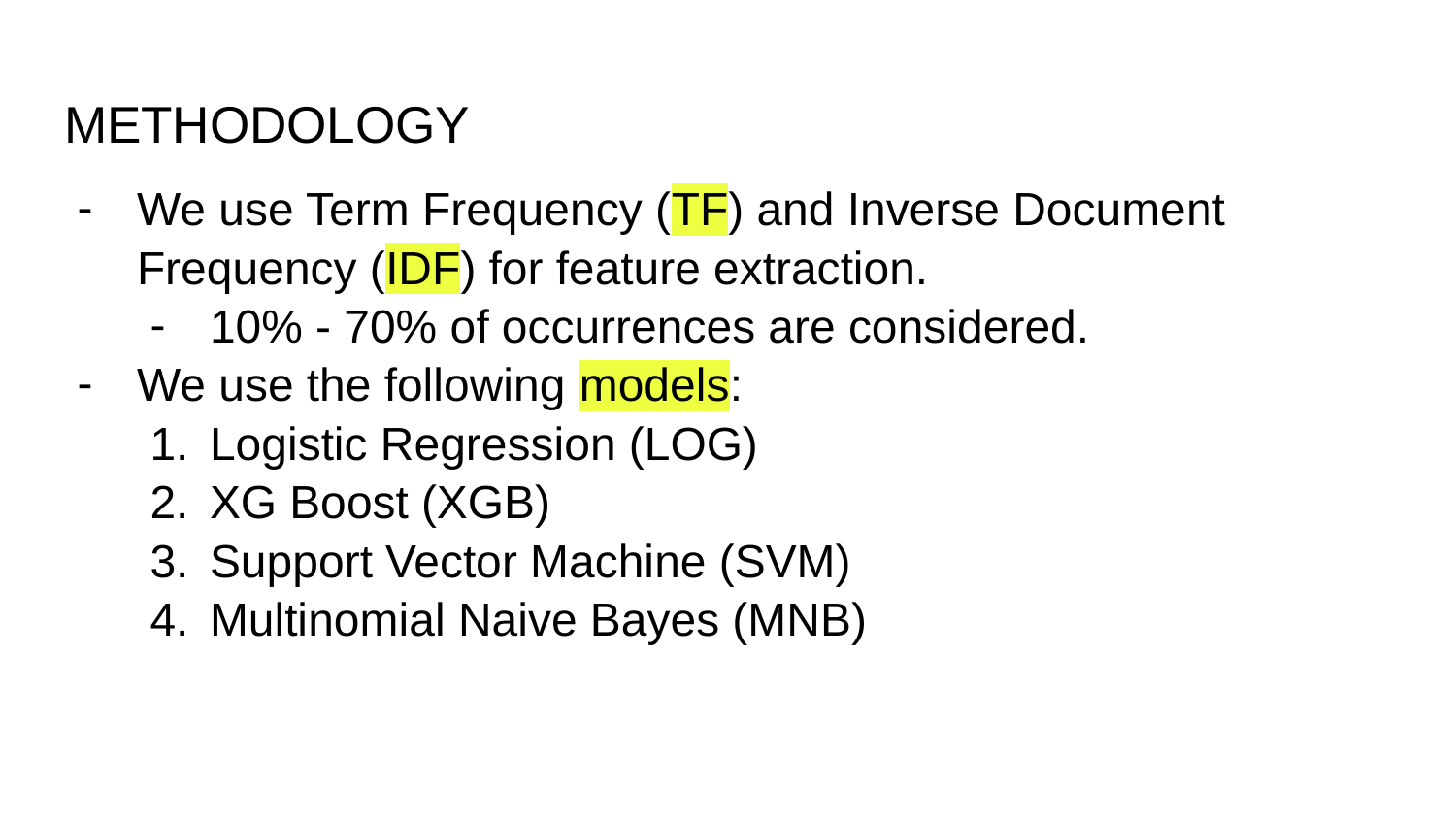

# METHODOLOGY
We use Term Frequency (TF) and Inverse Document Frequency (IDF) for feature extraction.
10% - 70% of occurrences are considered.
We use the following models:
Logistic Regression (LOG)
XG Boost (XGB)
Support Vector Machine (SVM)
Multinomial Naive Bayes (MNB)